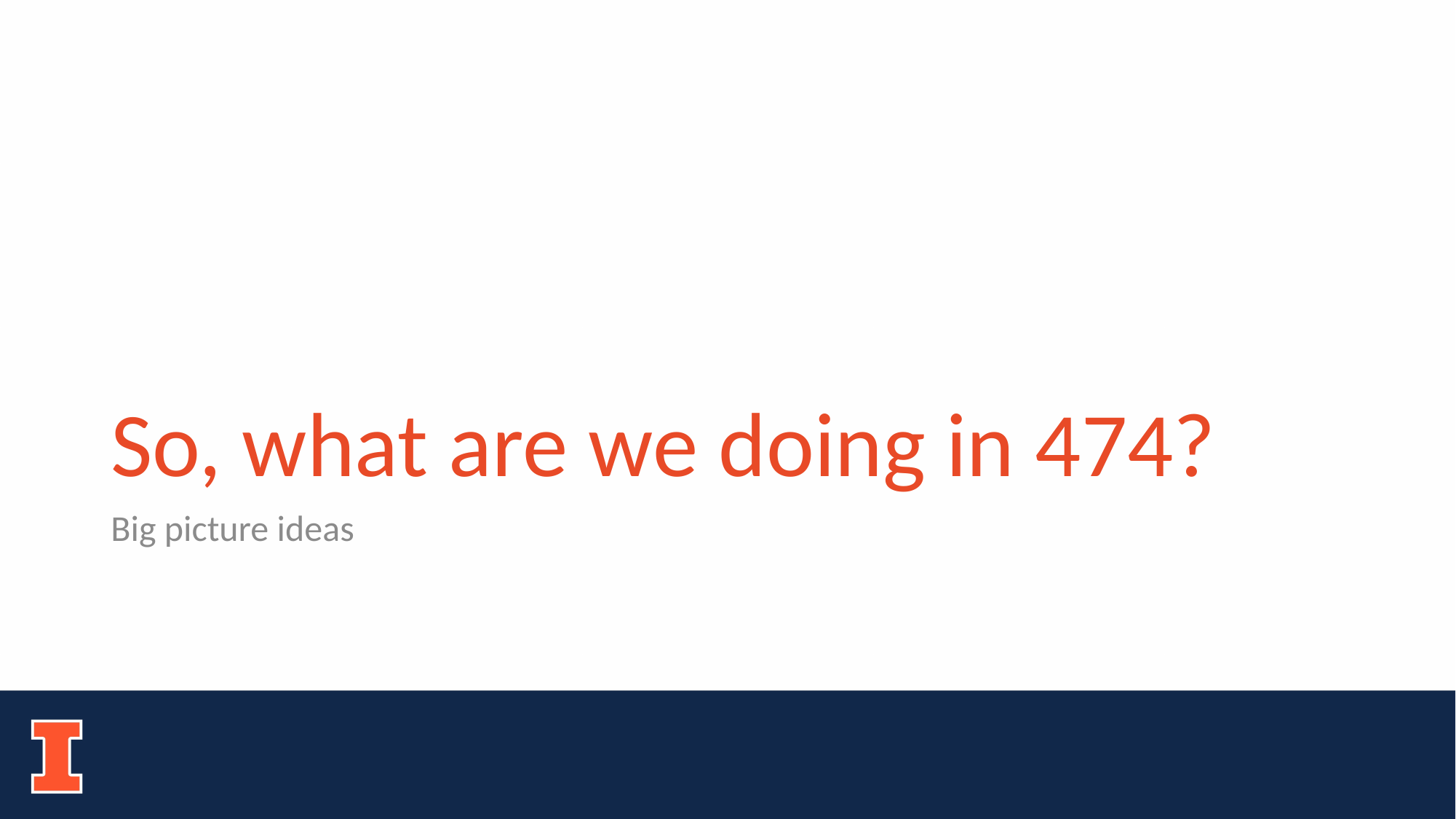

# So, what are we doing in 474?
Big picture ideas